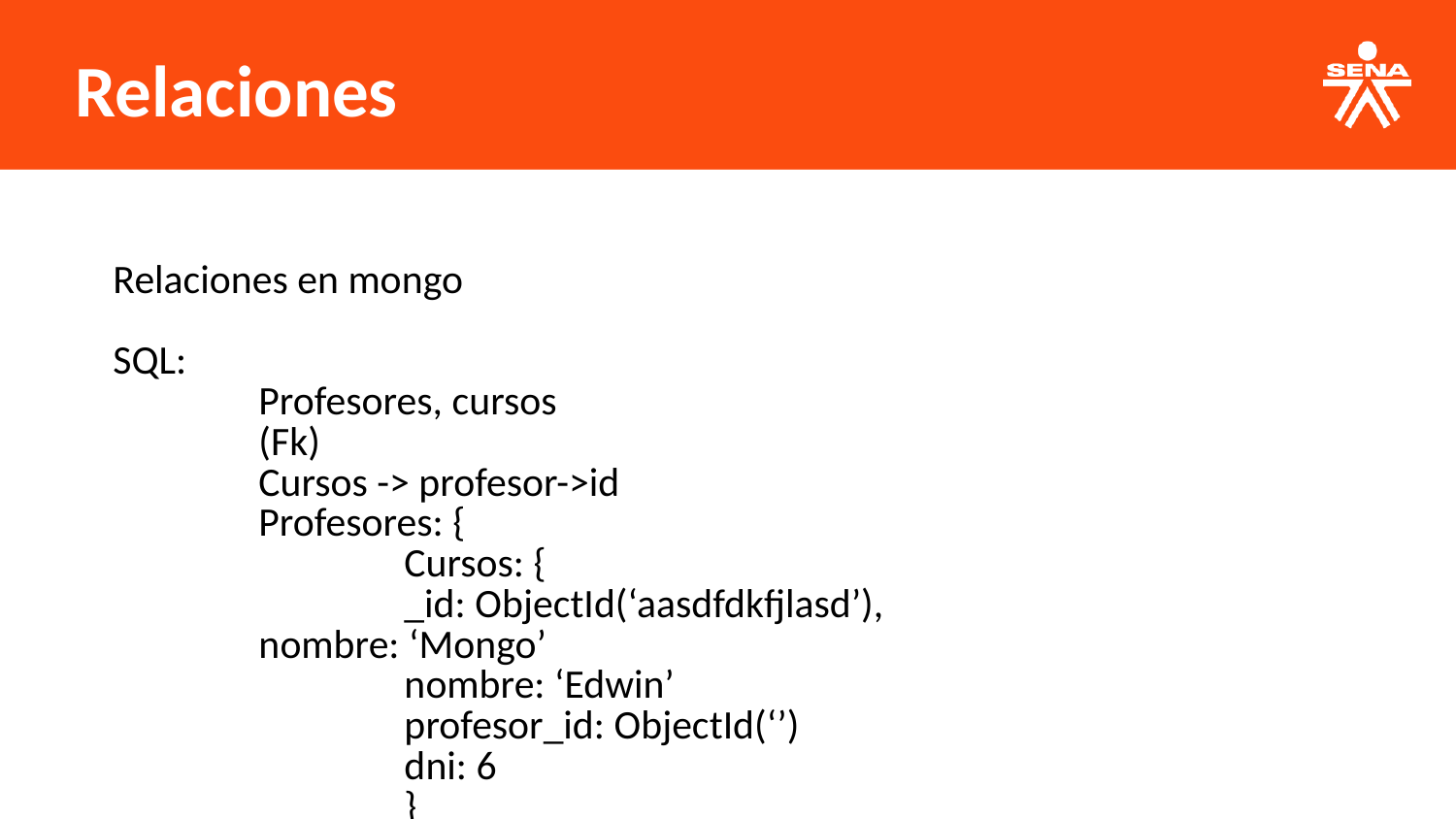

Relaciones
| Relaciones en mongo SQL: Profesores, cursos (Fk) Cursos -> profesor->id Profesores: { Cursos: { \_id: ObjectId(‘aasdfdkfjlasd’), nombre: ‘Mongo’ nombre: ‘Edwin’ profesor\_id: ObjectId(‘’) dni: 6 } } |
| --- |